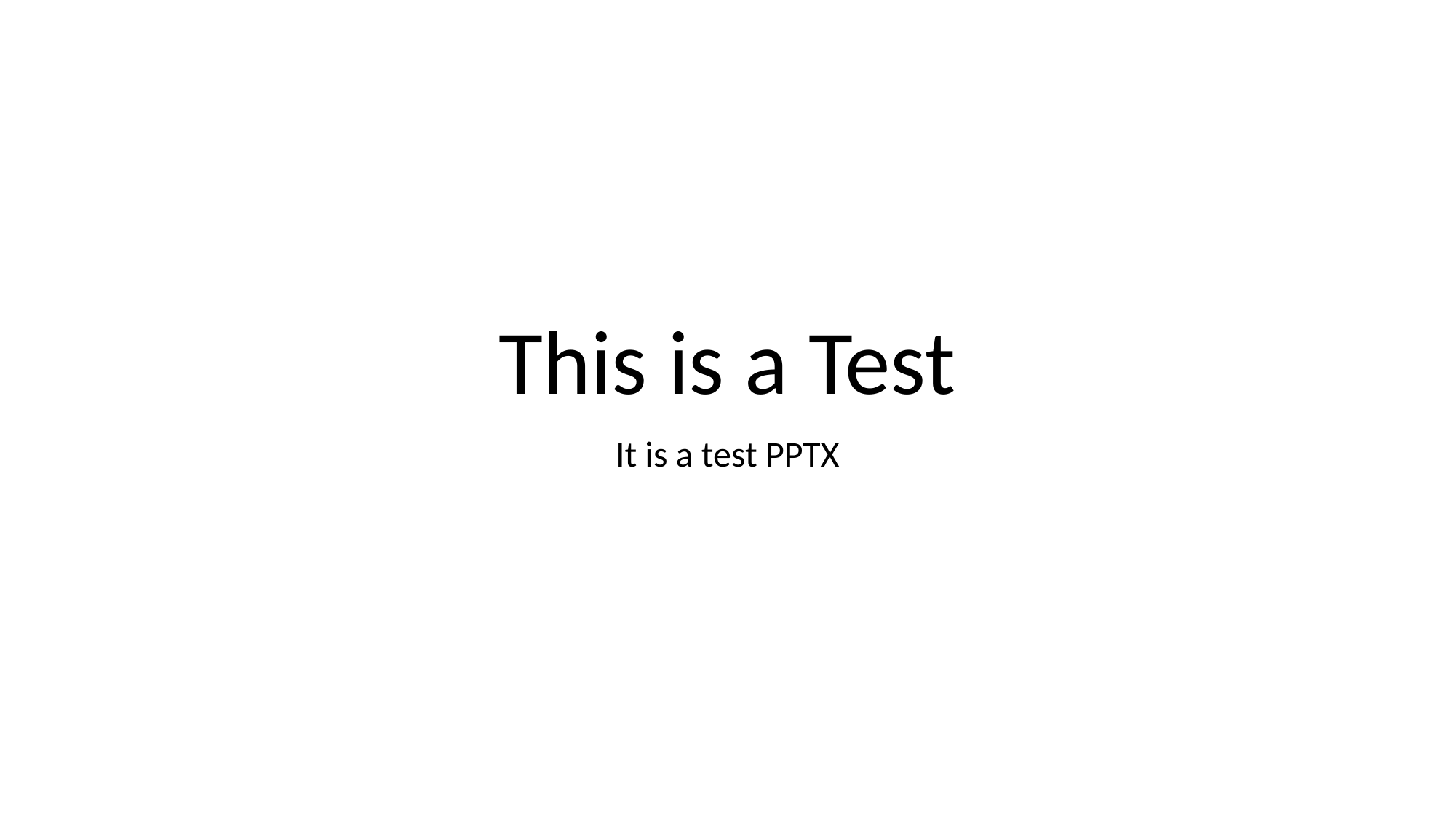

# This is a Test
It is a test PPTX